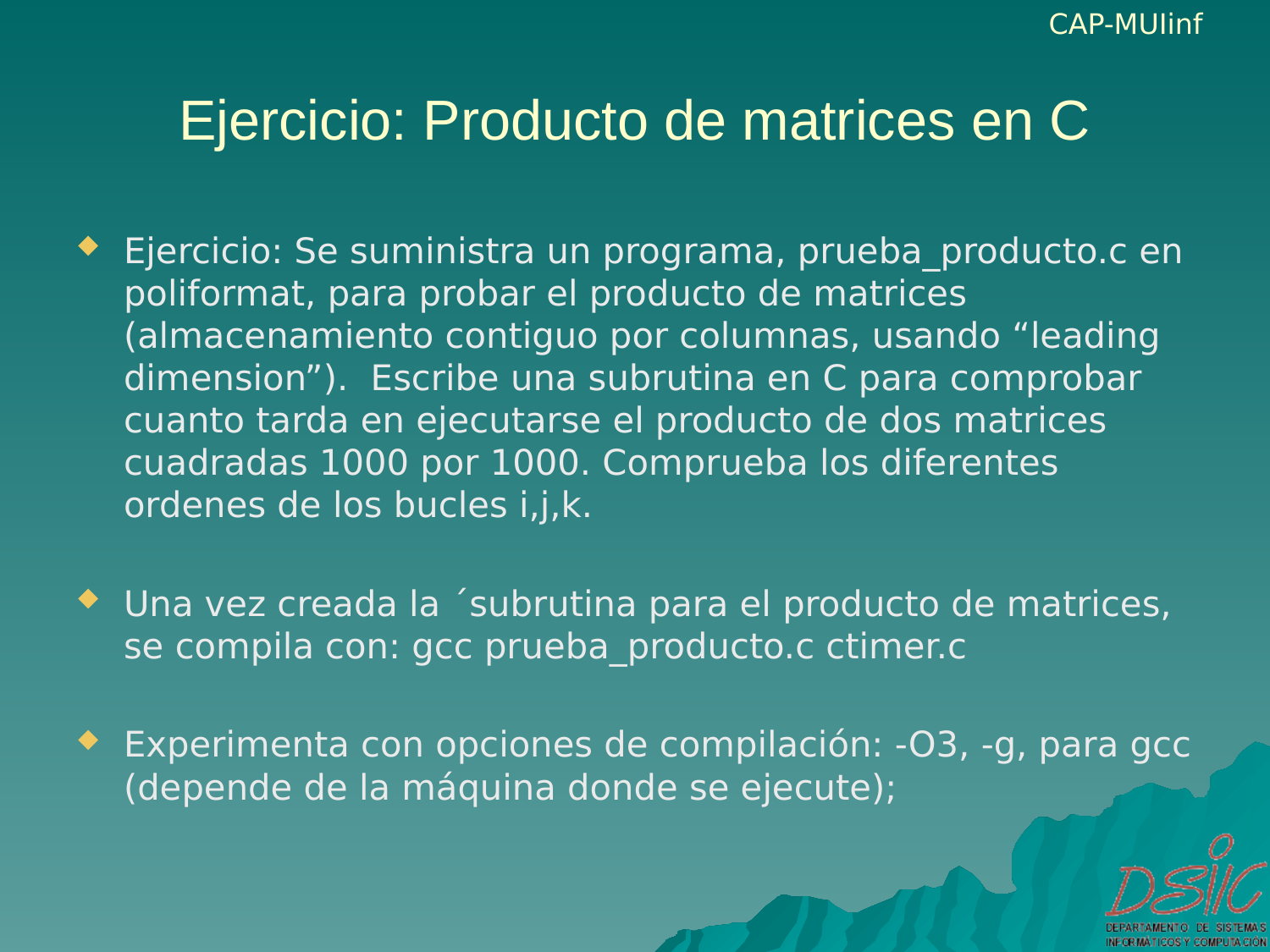

# Ejercicio: Producto de matrices en C
Ejercicio: Se suministra un programa, prueba_producto.c en poliformat, para probar el producto de matrices (almacenamiento contiguo por columnas, usando “leading dimension”).  Escribe una subrutina en C para comprobar cuanto tarda en ejecutarse el producto de dos matrices cuadradas 1000 por 1000. Comprueba los diferentes ordenes de los bucles i,j,k.

Una vez creada la ´subrutina para el producto de matrices, se compila con: gcc prueba_producto.c ctimer.c

Experimenta con opciones de compilación: -O3, -g, para gcc (depende de la máquina donde se ejecute);